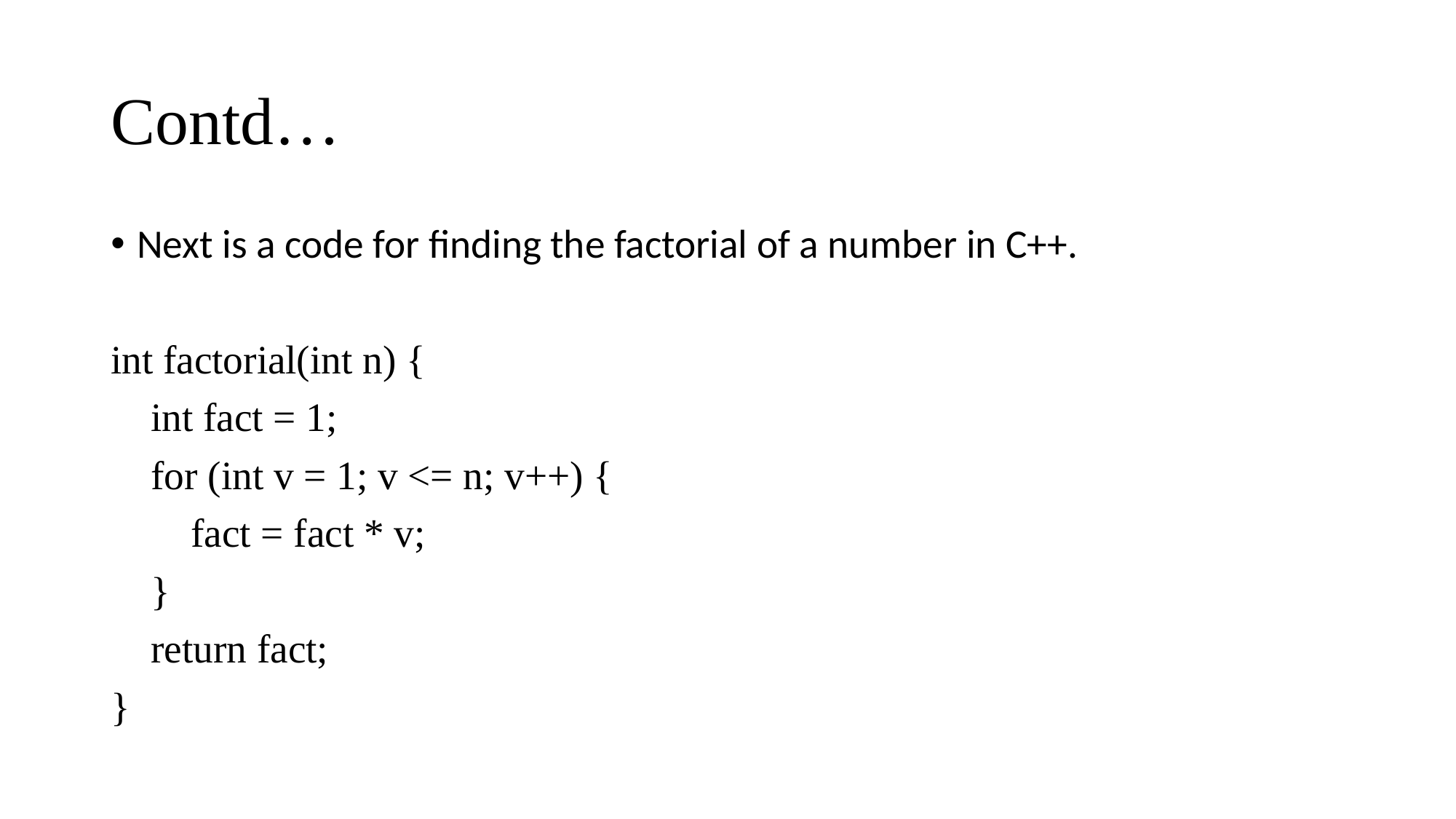

# Contd…
Next is a code for finding the factorial of a number in C++.

int factorial(int n) {
    int fact = 1;
    for (int v = 1; v <= n; v++) {
        fact = fact * v;
    }
    return fact;
}